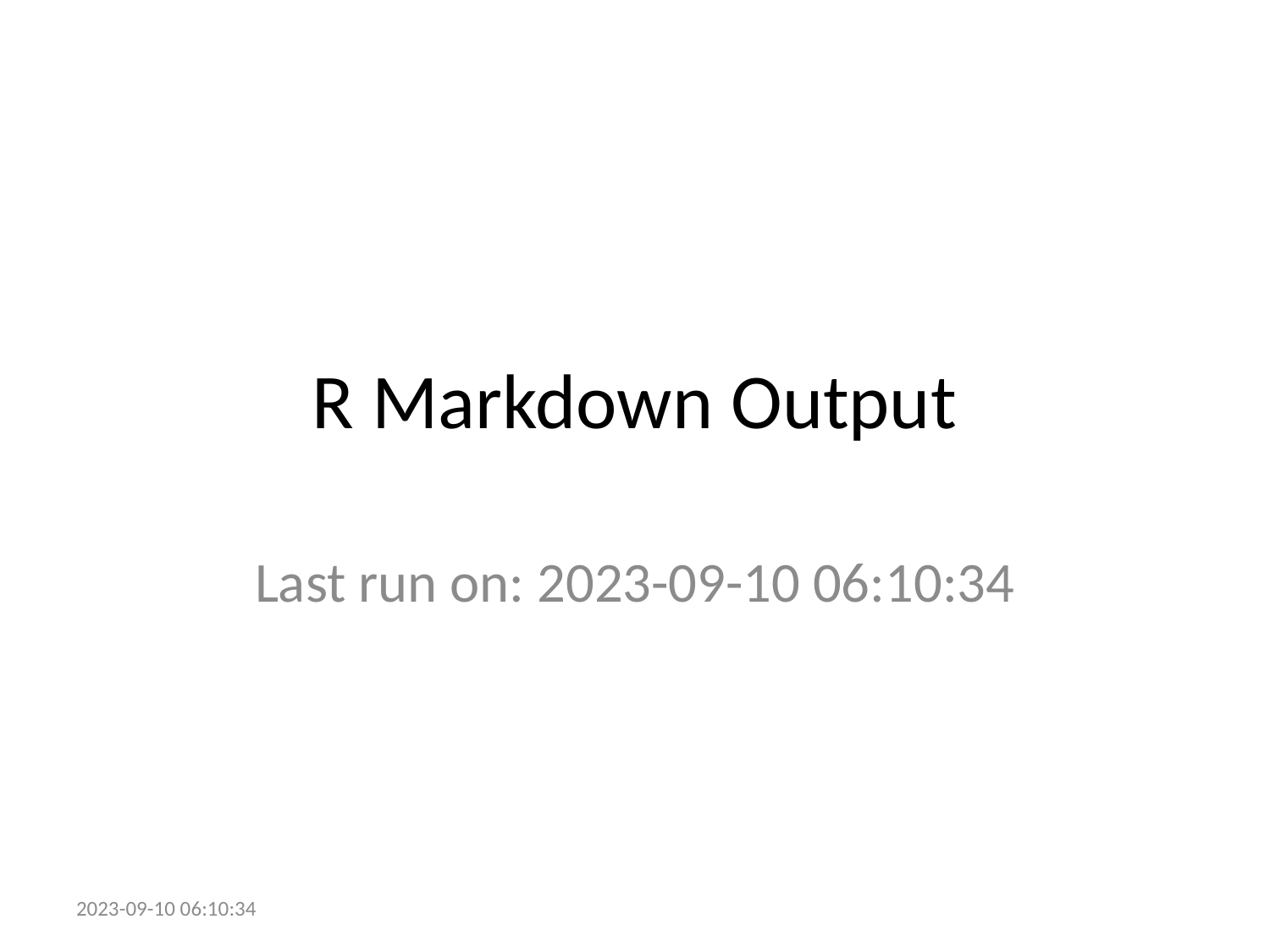

# R Markdown Output
Last run on: 2023-09-10 06:10:34
2023-09-10 06:10:34